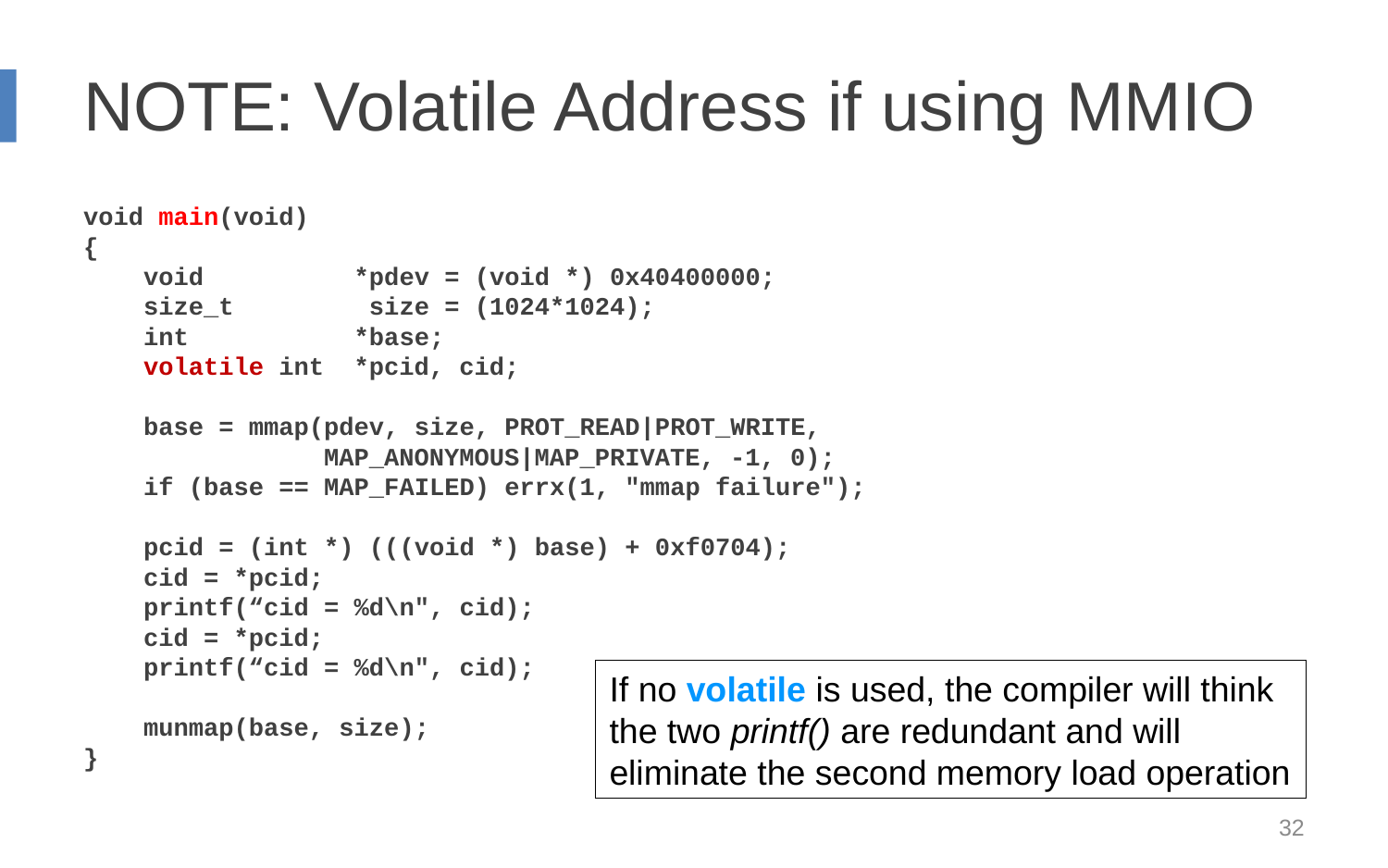

# NOTE: Volatile Address if using MMIO
void main(void)
{
    void          *pdev = (void *) 0x40400000;
    size_t         size = (1024*1024);
    int           *base;
    volatile int  *pcid, cid;

    base = mmap(pdev, size, PROT_READ|PROT_WRITE,
                MAP_ANONYMOUS|MAP_PRIVATE, -1, 0);
    if (base == MAP_FAILED) errx(1, "mmap failure");

    pcid = (int *) (((void *) base) + 0xf0704);
    cid = *pcid;
    printf(“cid = %d\n", cid);
    cid = *pcid;
    printf(“cid = %d\n", cid);

    munmap(base, size);
}
If no volatile is used, the compiler will think
the two printf() are redundant and will
eliminate the second memory load operation
32